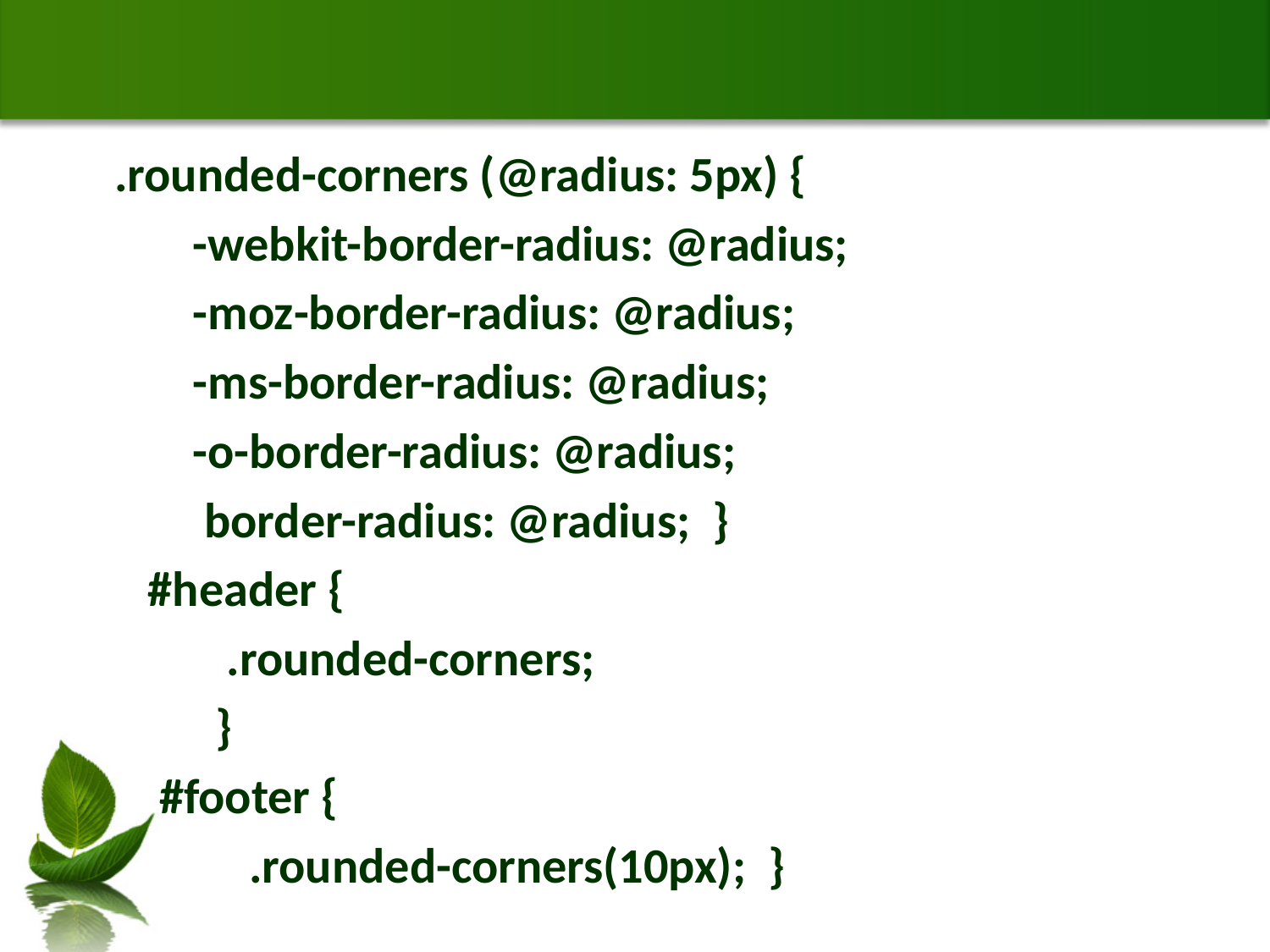

#
        .rounded-corners (@radius: 5px) {
               -webkit-border-radius: @radius;
               -moz-border-radius: @radius;
               -ms-border-radius: @radius;
               -o-border-radius: @radius;
                border-radius: @radius;  }
           #header {
                  .rounded-corners;
                 }
            #footer {
                    .rounded-corners(10px);  }